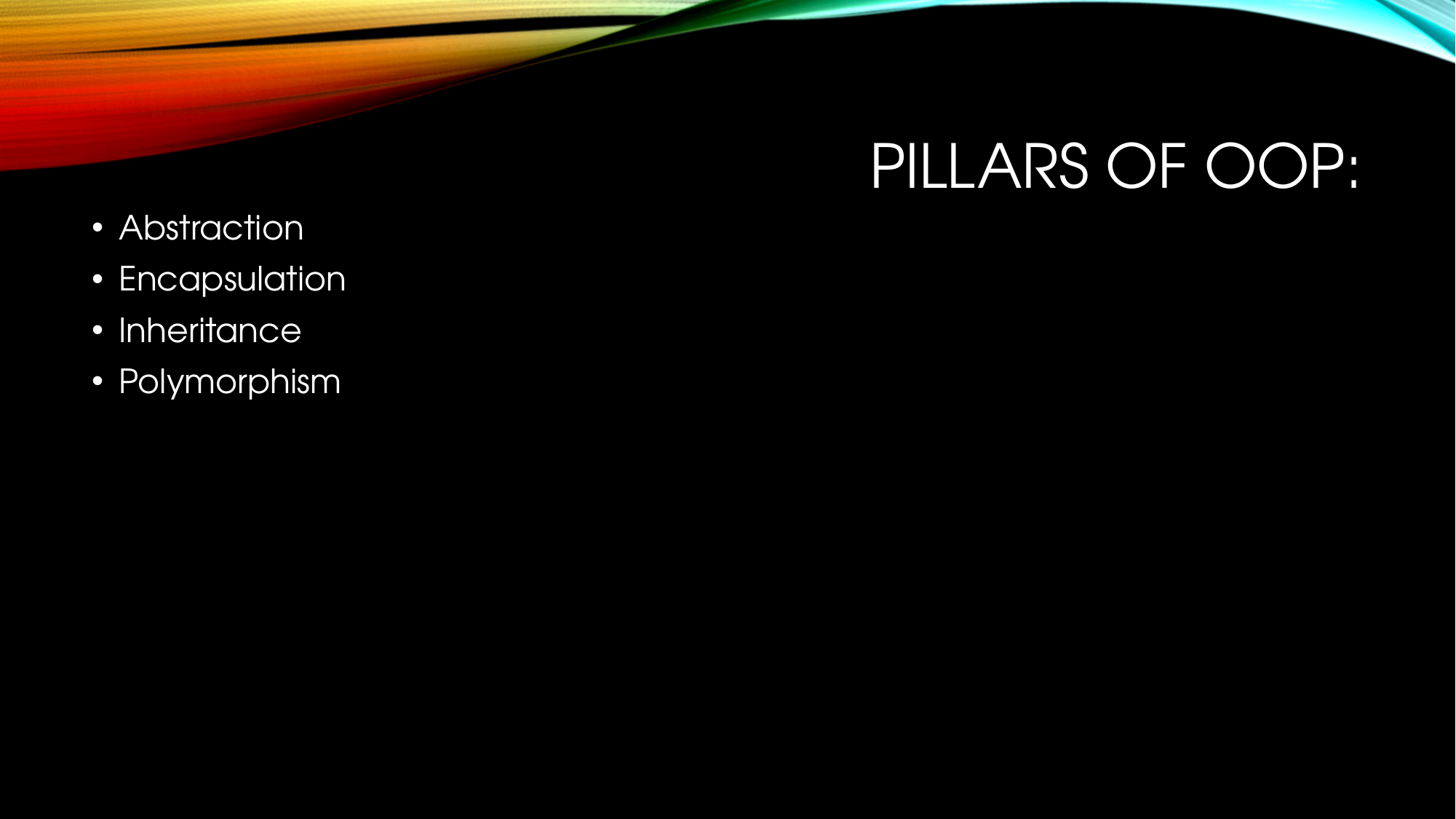

# Pillars of OOP:
Abstraction
Encapsulation
Inheritance
Polymorphism